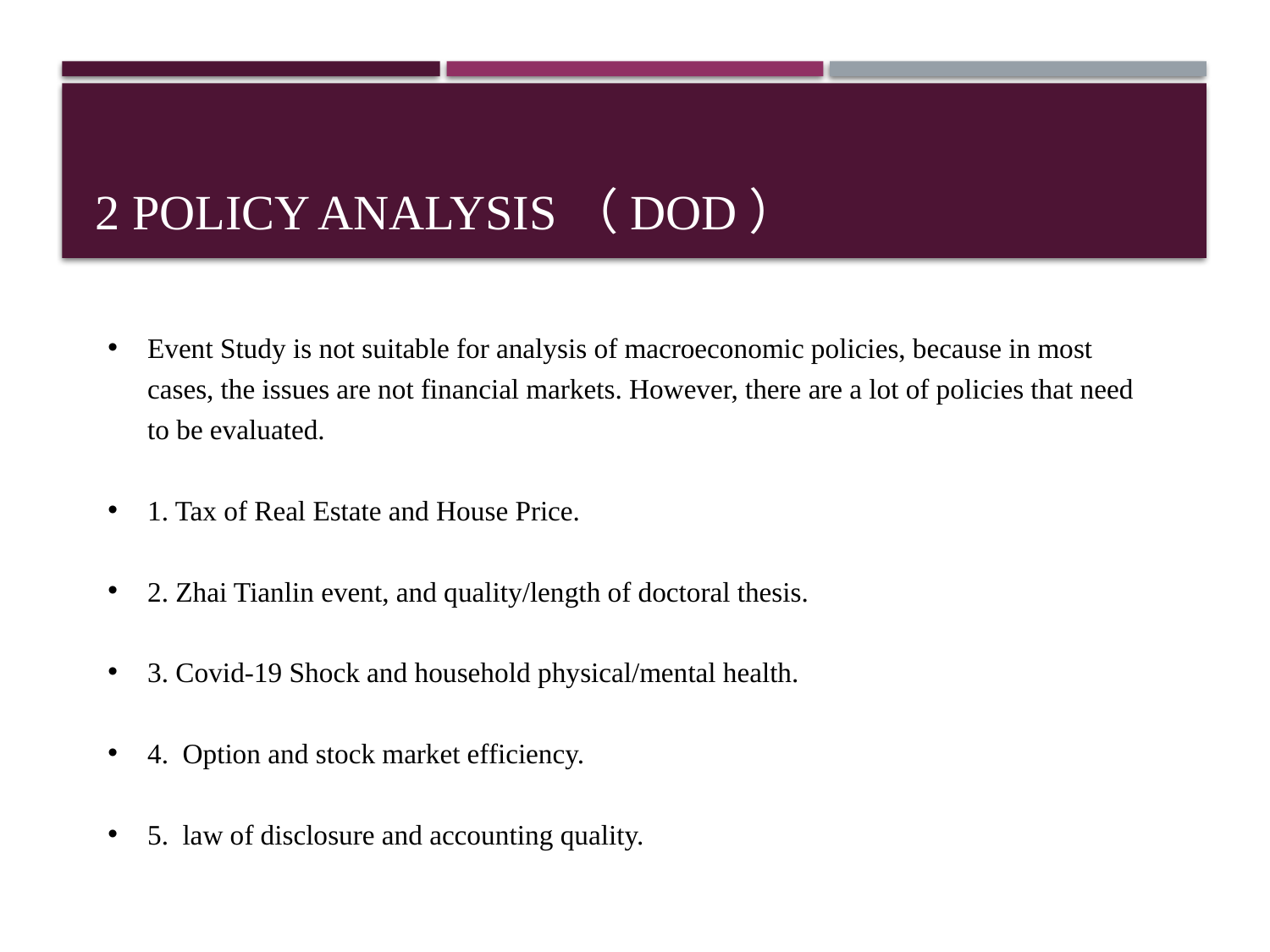

# 2 Policy Analysis（DoD）
Event Study is not suitable for analysis of macroeconomic policies, because in most cases, the issues are not financial markets. However, there are a lot of policies that need to be evaluated.

1. Tax of Real Estate and House Price.

2. Zhai Tianlin event, and quality/length of doctoral thesis.

3. Covid-19 Shock and household physical/mental health.

4.  Option and stock market efficiency.

5.  law of disclosure and accounting quality.